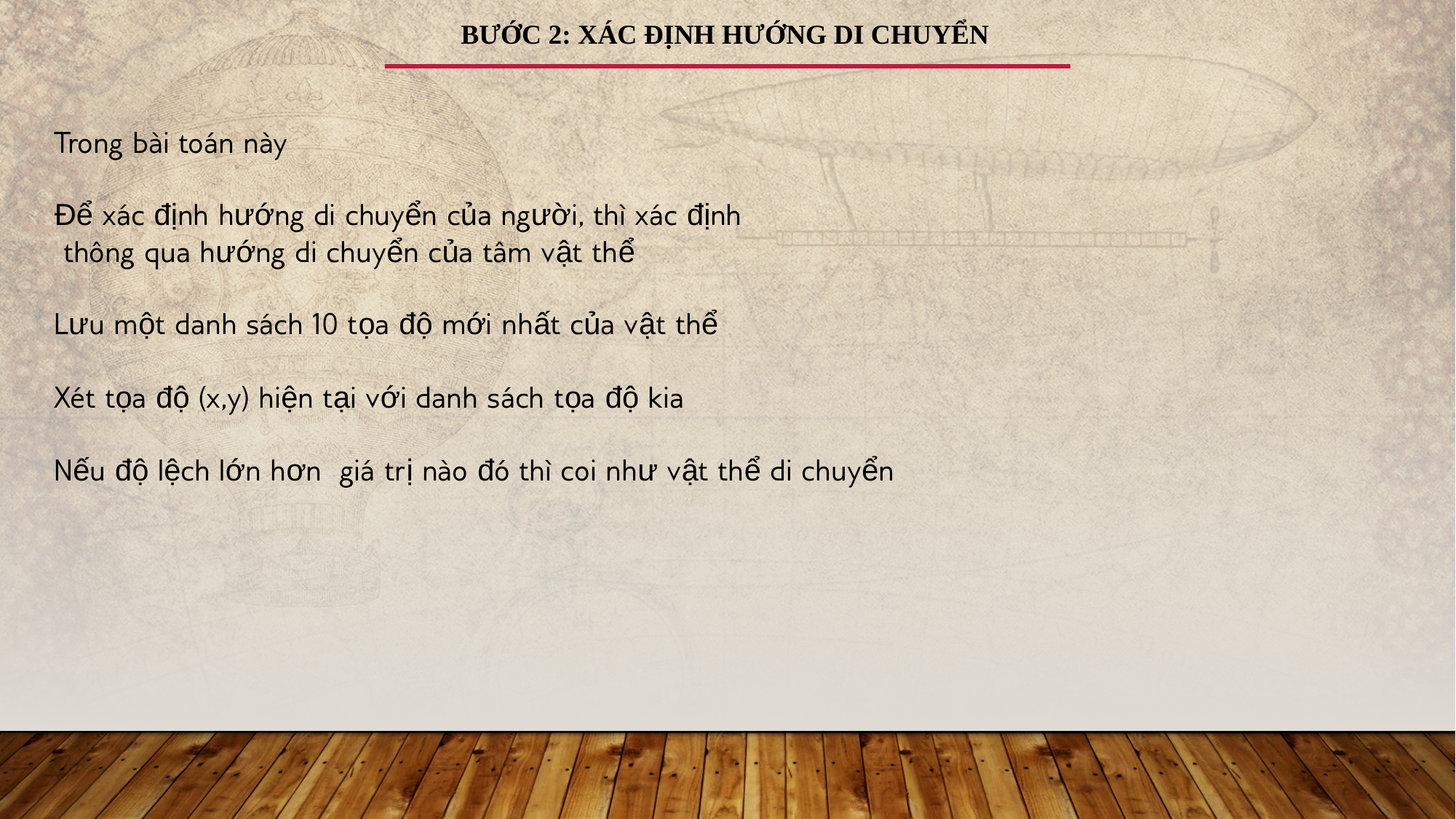

BƯỚC 2: XÁC ĐỊNH HƯỚNG DI CHUYỂN
Trong bài toán này

Để xác định hướng di chuyển của người, thì xác định
 thông qua hướng di chuyển của tâm vật thể

Lưu một danh sách 10 tọa độ mới nhất của vật thể

Xét tọa độ (x,y) hiện tại với danh sách tọa độ kia

Nếu độ lệch lớn hơn  giá trị nào đó thì coi như vật thể di chuyển